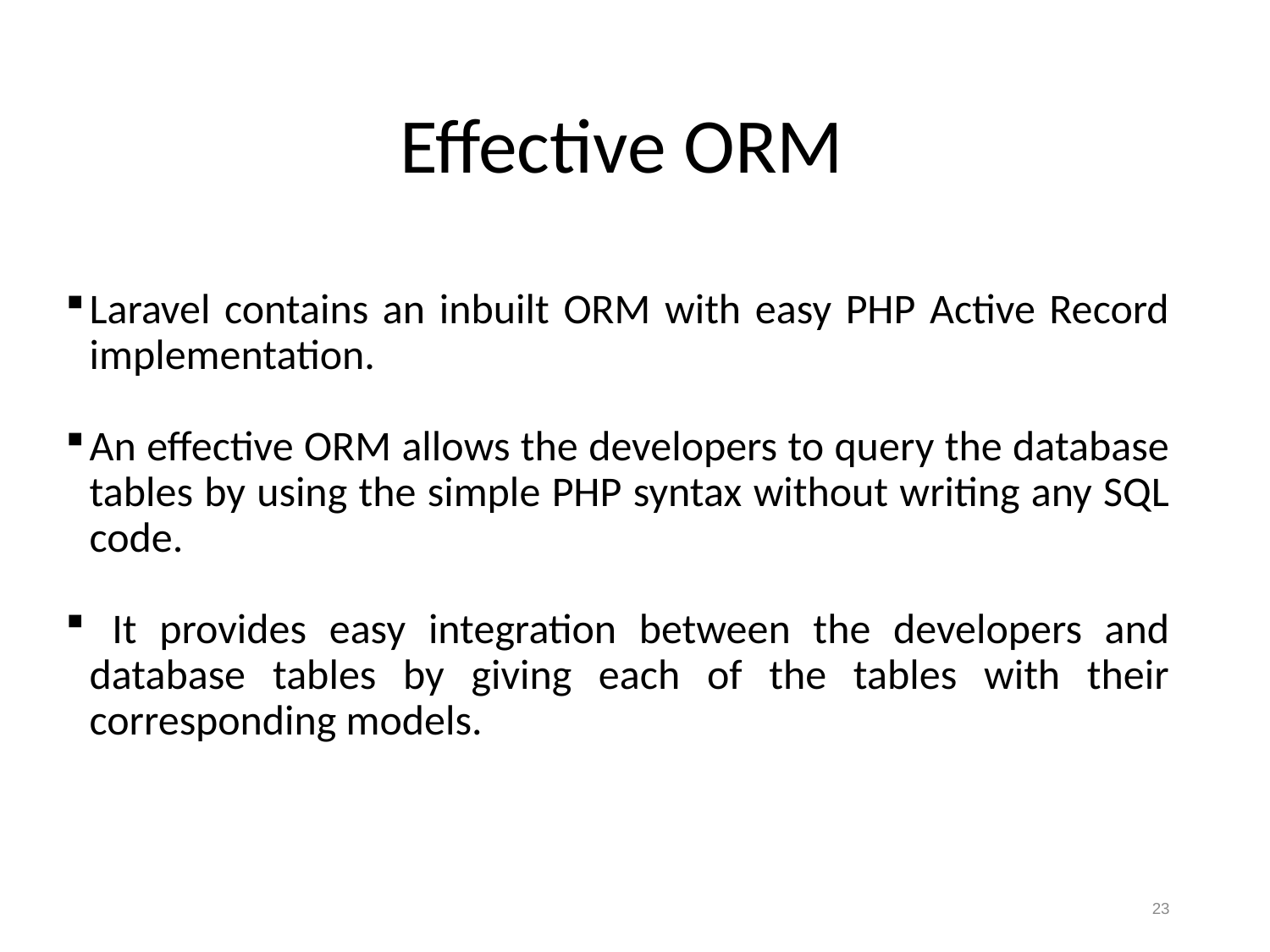

Effective ORM

Laravel contains an inbuilt ORM with easy PHP Active Record implementation.

An effective ORM allows the developers to query the database tables by using the simple PHP syntax without writing any SQL code.

 It provides easy integration between the developers and database tables by giving each of the tables with their corresponding models.
23